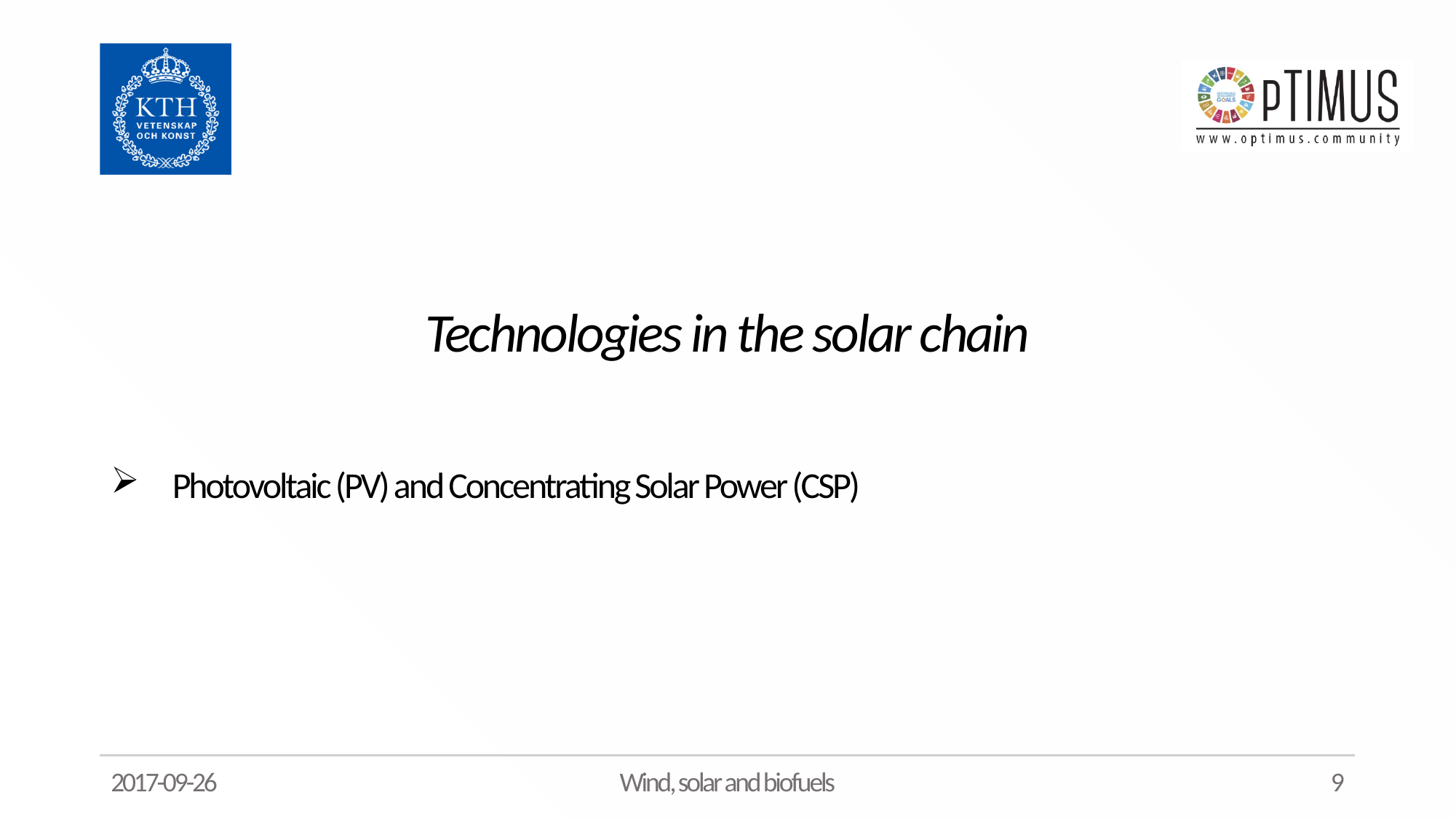

# Technologies in the solar chain
Photovoltaic (PV) and Concentrating Solar Power (CSP)

2017-09-26
Wind, solar and biofuels
9